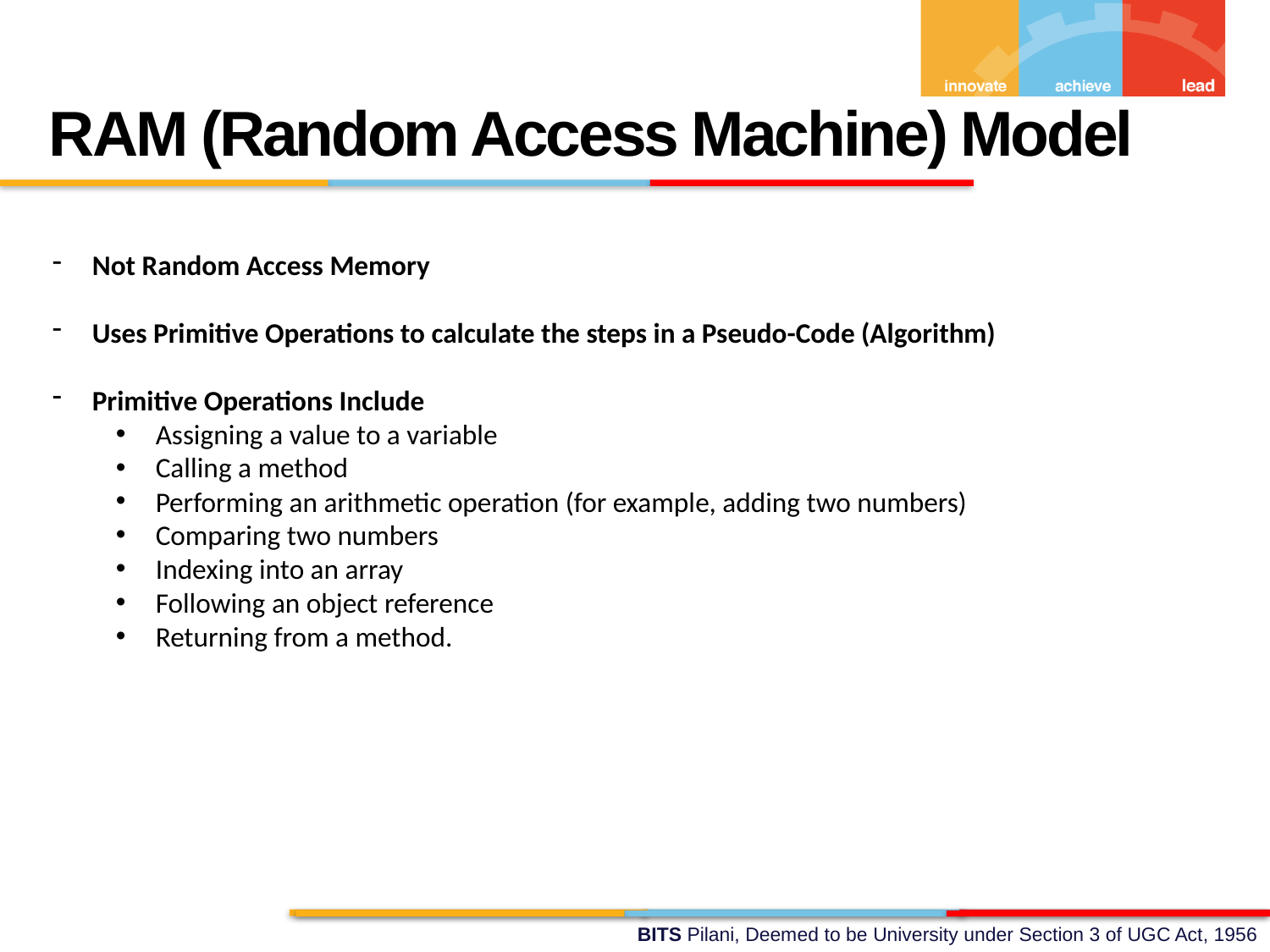

RAM (Random Access Machine) Model
Not Random Access Memory

Uses Primitive Operations to calculate the steps in a Pseudo-Code (Algorithm)

Primitive Operations Include
Assigning a value to a variable
Calling a method
Performing an arithmetic operation (for example, adding two numbers)
Comparing two numbers
Indexing into an array
Following an object reference
Returning from a method.